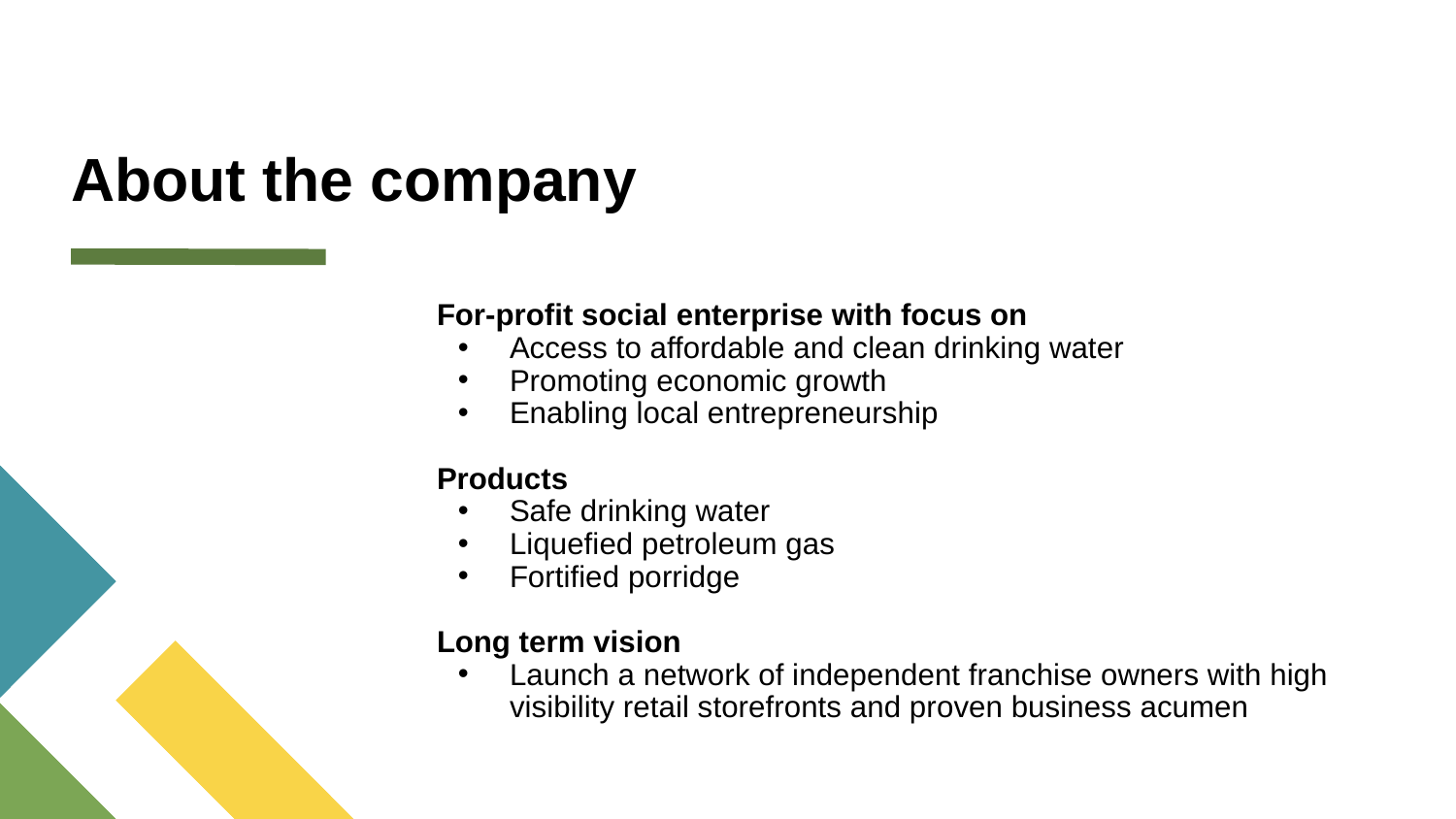

# About the company
For-profit social enterprise with focus on
Access to affordable and clean drinking water
Promoting economic growth
Enabling local entrepreneurship

Products
Safe drinking water
Liquefied petroleum gas
Fortified porridge

Long term vision
Launch a network of independent franchise owners with high visibility retail storefronts and proven business acumen